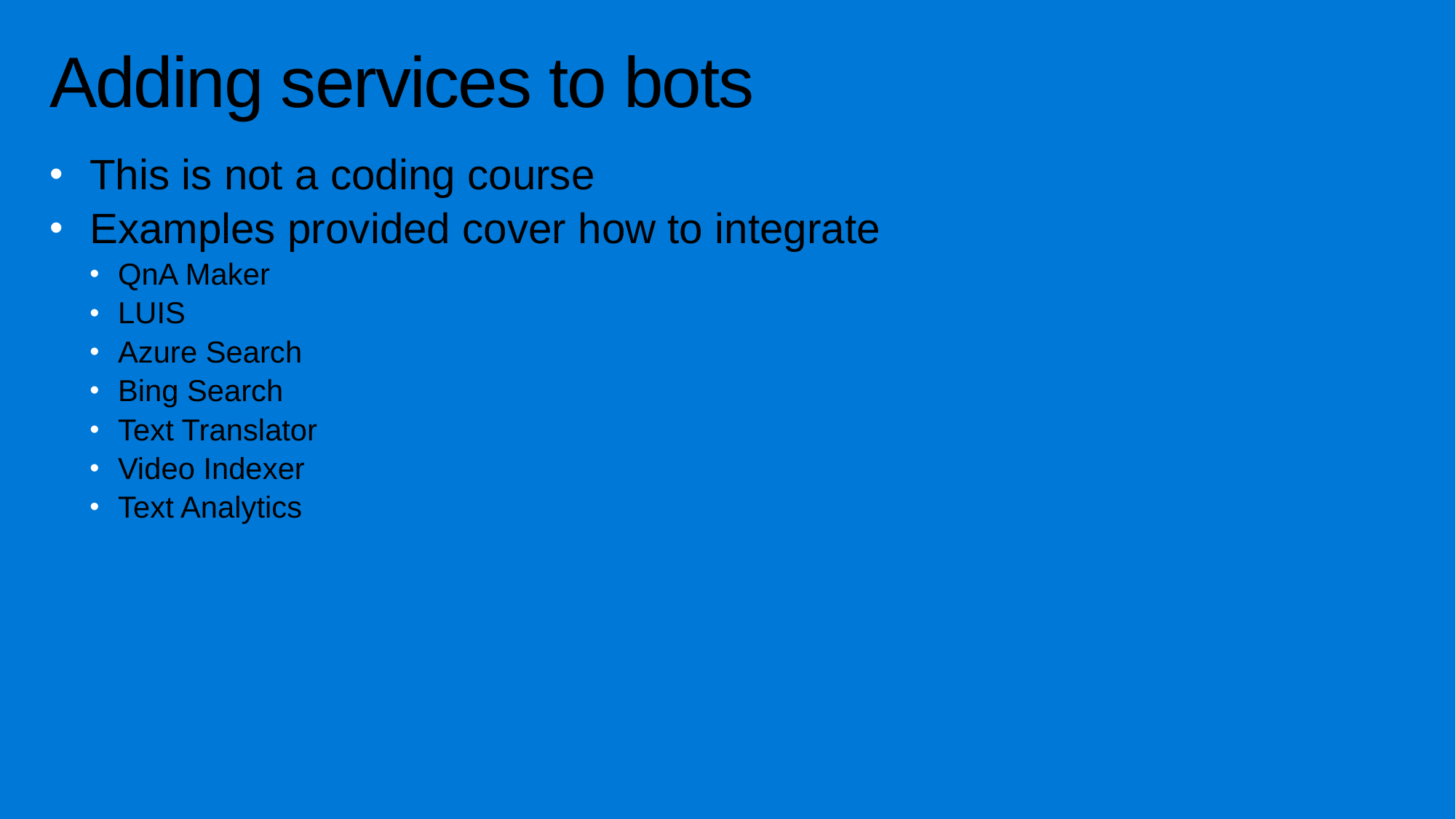

# Adding services to bots
This is not a coding course
Examples provided cover how to integrate
QnA Maker
LUIS
Azure Search
Bing Search
Text Translator
Video Indexer
Text Analytics